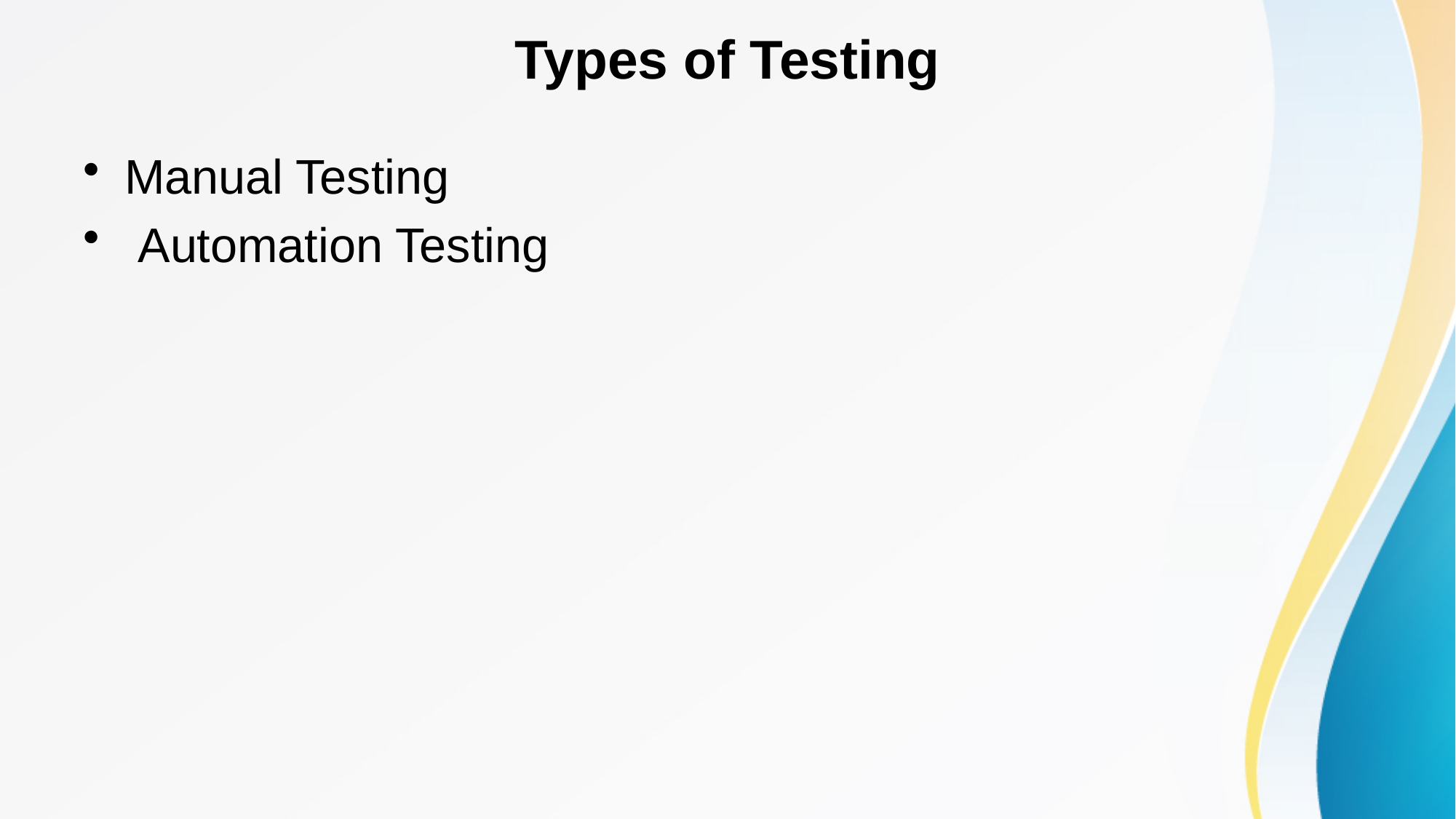

# Types of Testing
Manual Testing
 Automation Testing